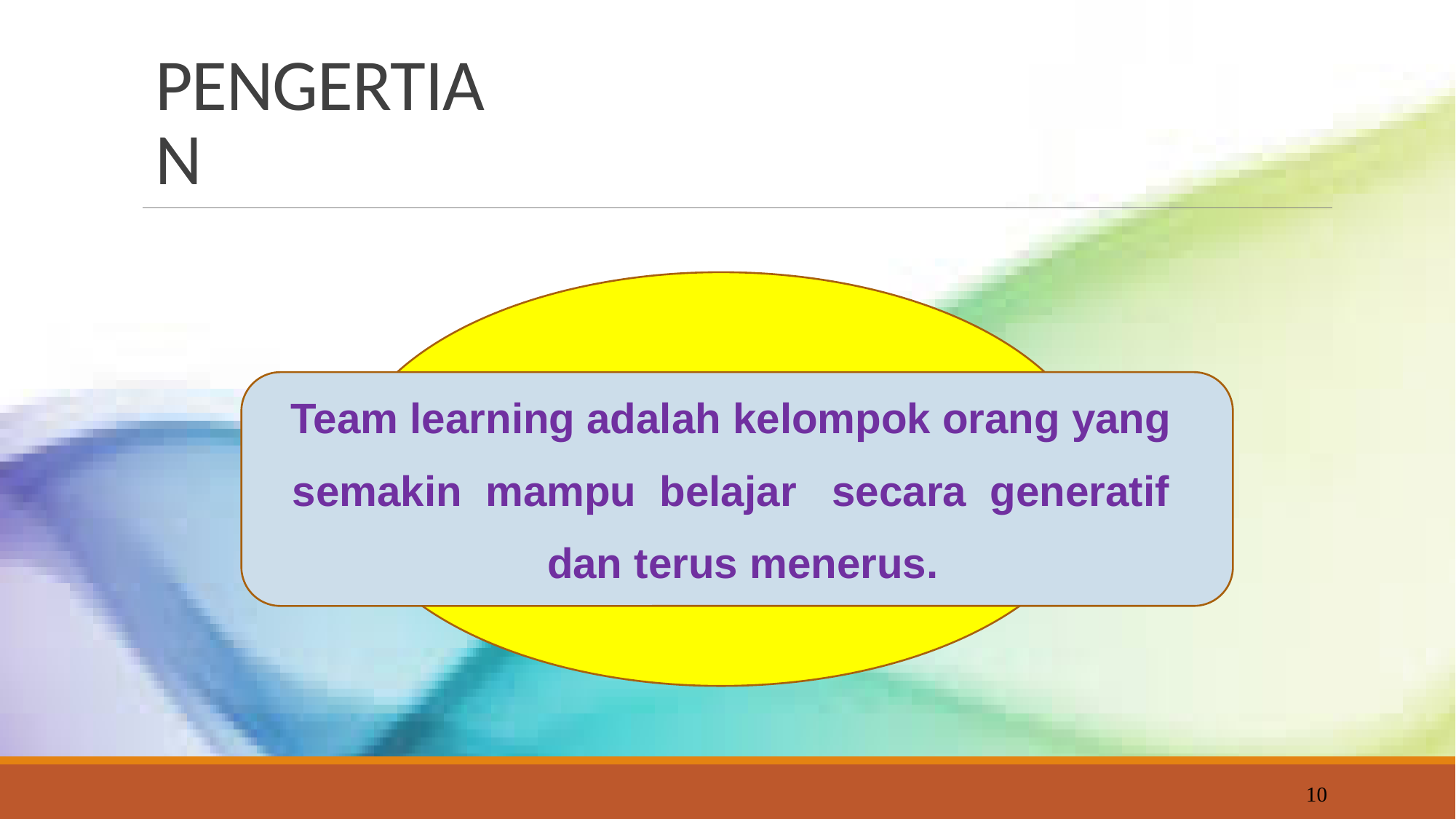

# PENGERTIAN

Team learning adalah kelompok orang yang
semakin  mampu  belajar   secara  generatif
 dan terus menerus.
10